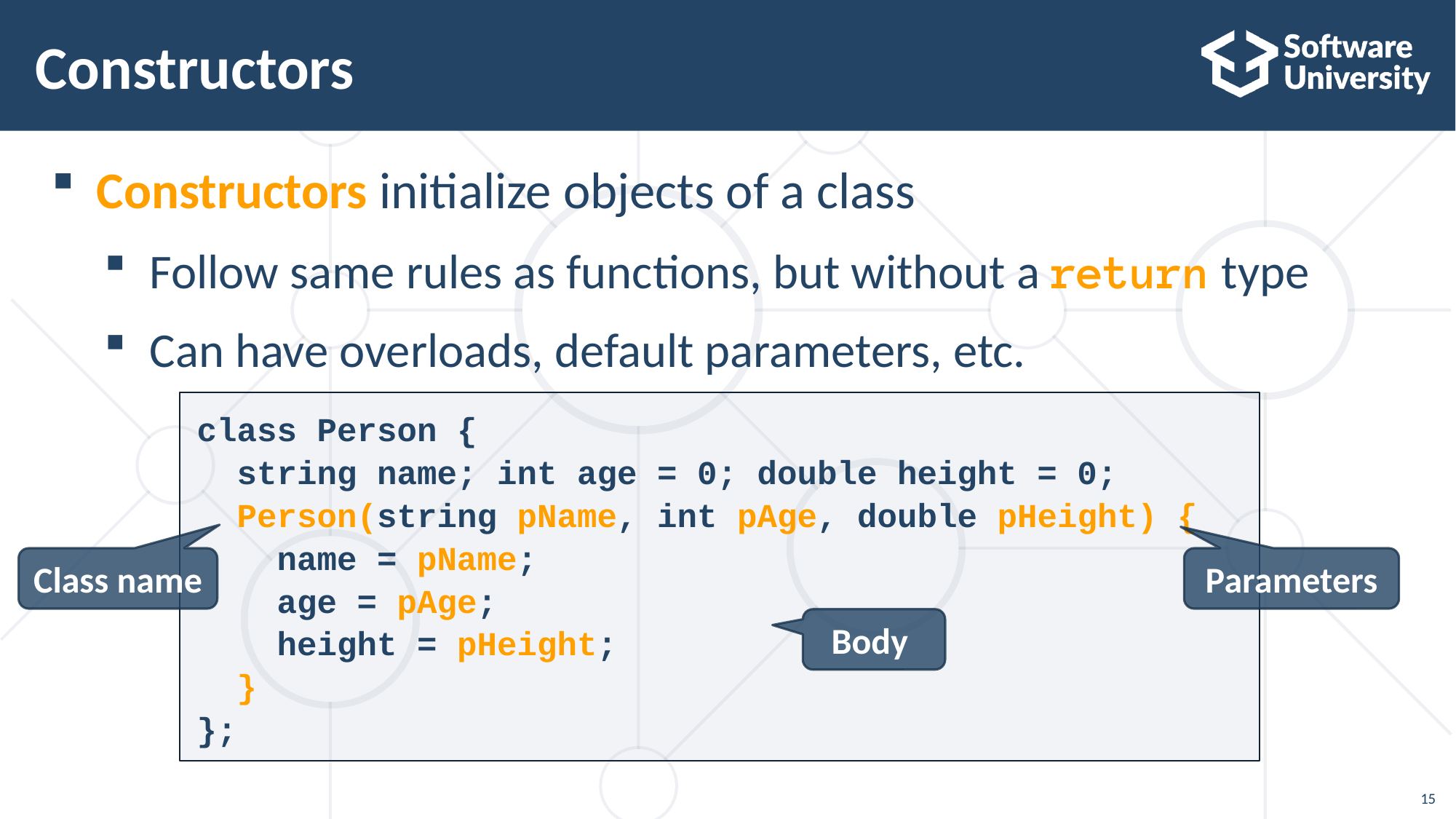

# Constructors
Constructors initialize objects of a class
Follow same rules as functions, but without a return type
Can have overloads, default parameters, etc.
class Person {
  string name; int age = 0; double height = 0;
  Person(string pName, int pAge, double pHeight) {
    name = pName;
    age = pAge;
    height = pHeight;
  }
};
Class name
Parameters
Body
15